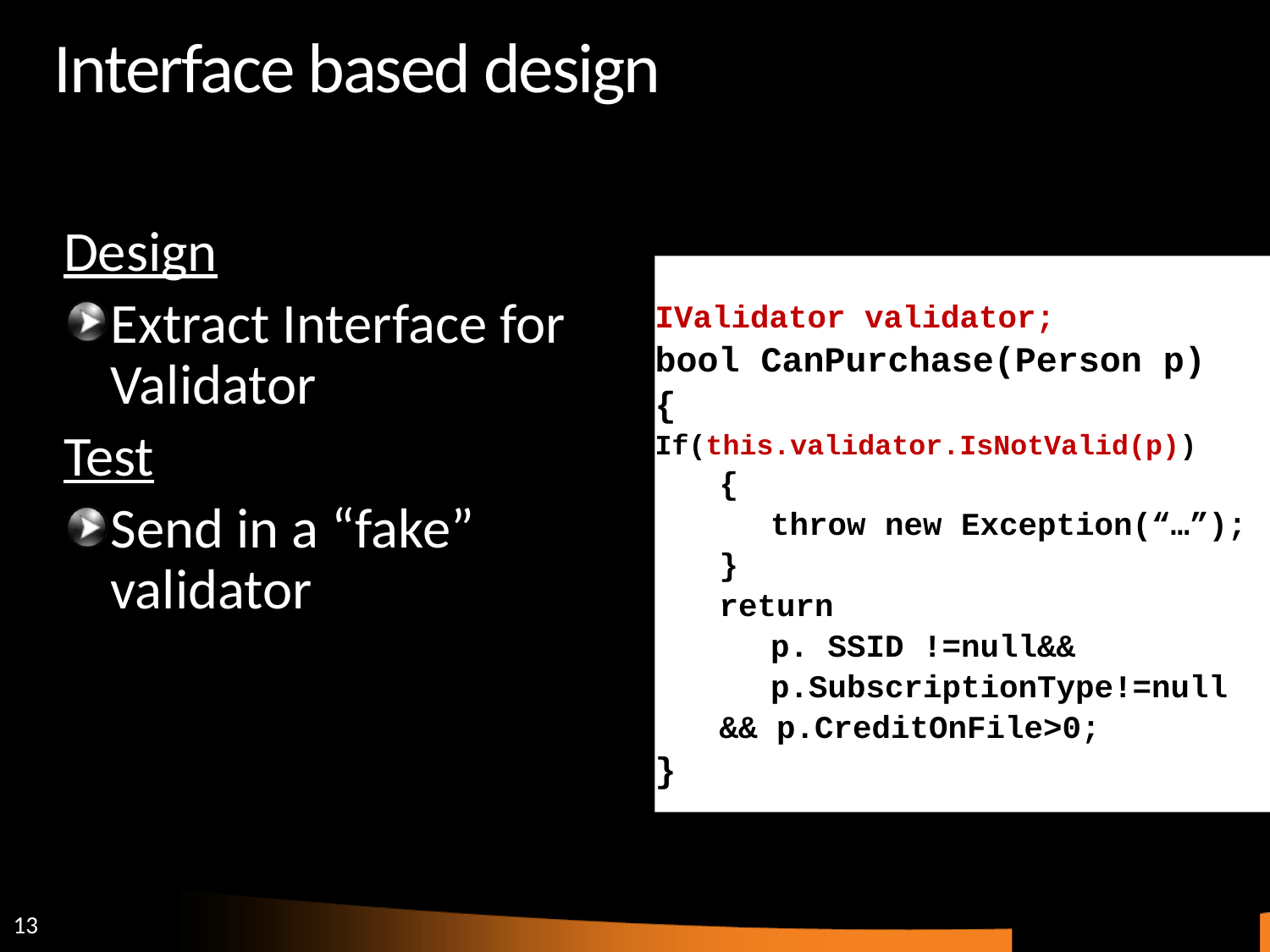

# Interface based design
Design
Extract Interface for Validator
Test
Send in a “fake” validator

IValidator validator;
bool CanPurchase(Person p)
{
If(this.validator.IsNotValid(p))
{
	throw new Exception(“…”);
}
return
	p. SSID !=null&&
	p.SubscriptionType!=null
&& p.CreditOnFile>0;
}